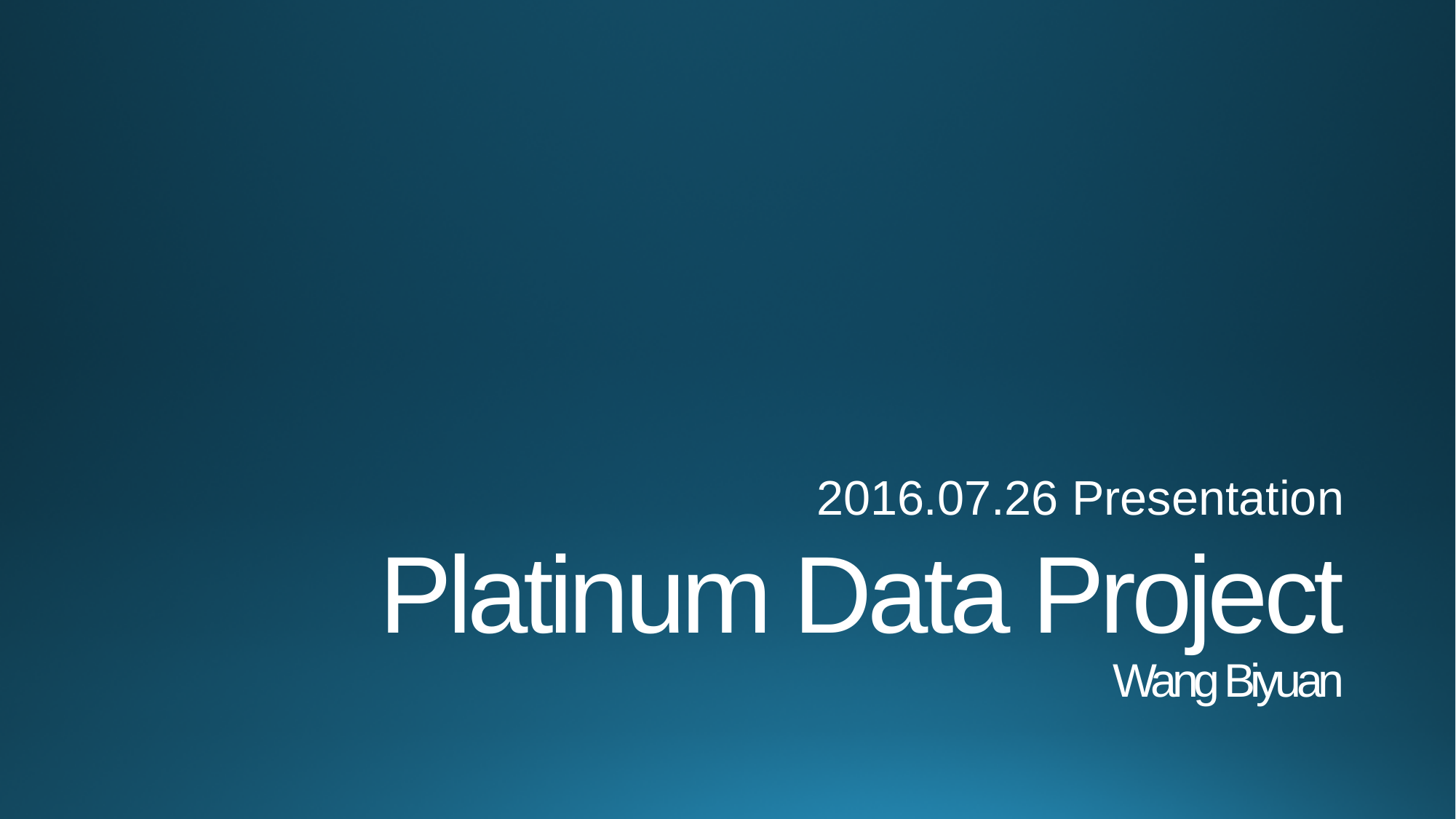

2016.07.26 Presentation
# Platinum Data Project Wang Biyuan